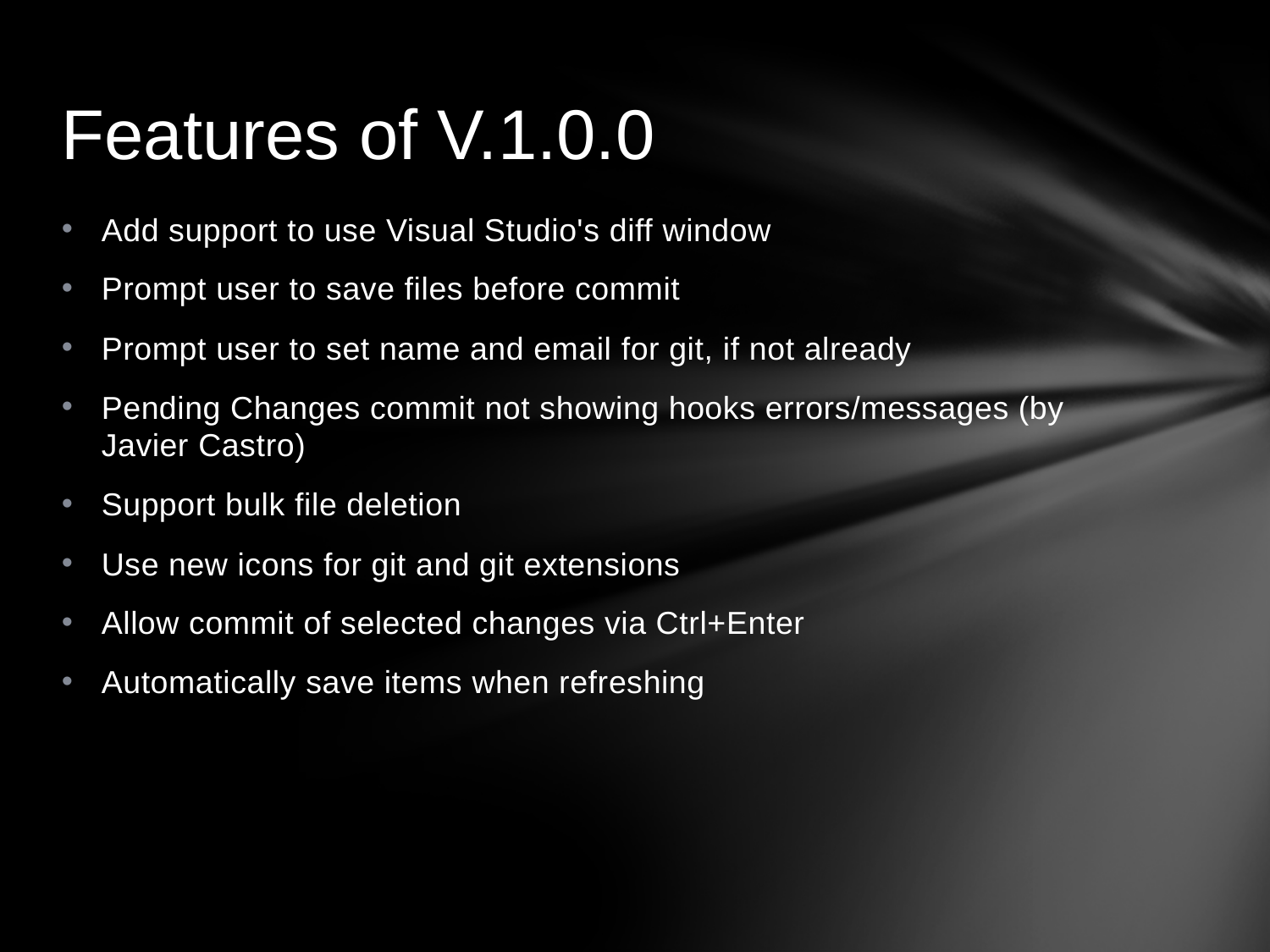

# Features of V.1.0.0
Add support to use Visual Studio's diff window
Prompt user to save files before commit
Prompt user to set name and email for git, if not already
Pending Changes commit not showing hooks errors/messages (by Javier Castro)
Support bulk file deletion
Use new icons for git and git extensions
Allow commit of selected changes via Ctrl+Enter
Automatically save items when refreshing